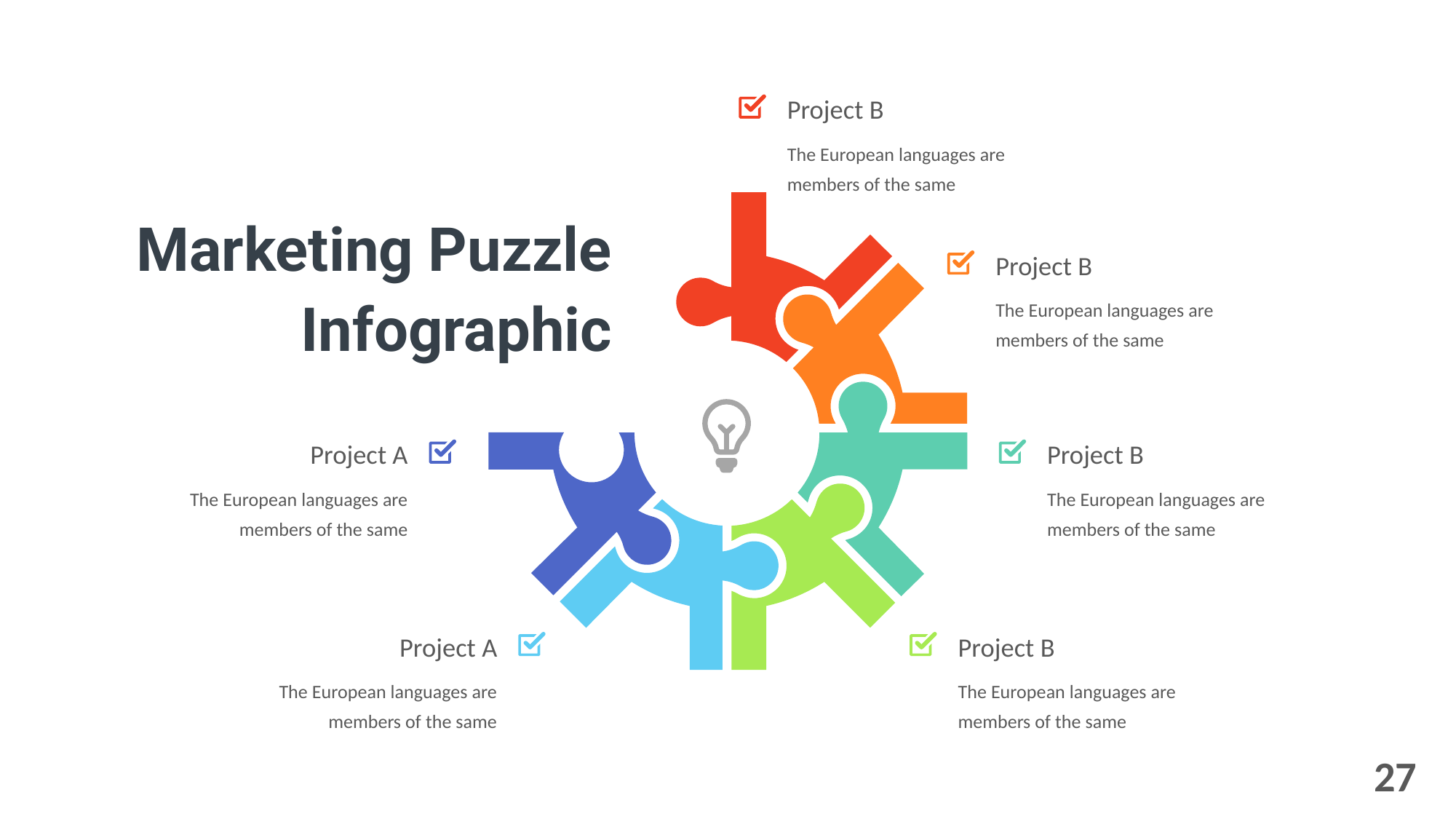

Project B
The European languages are members of the same

Marketing Puzzle Infographic
Project B
The European languages are members of the same

Project A
The European languages are members of the same
Project B
The European languages are members of the same

Project A
The European languages are members of the same
Project B
The European languages are members of the same